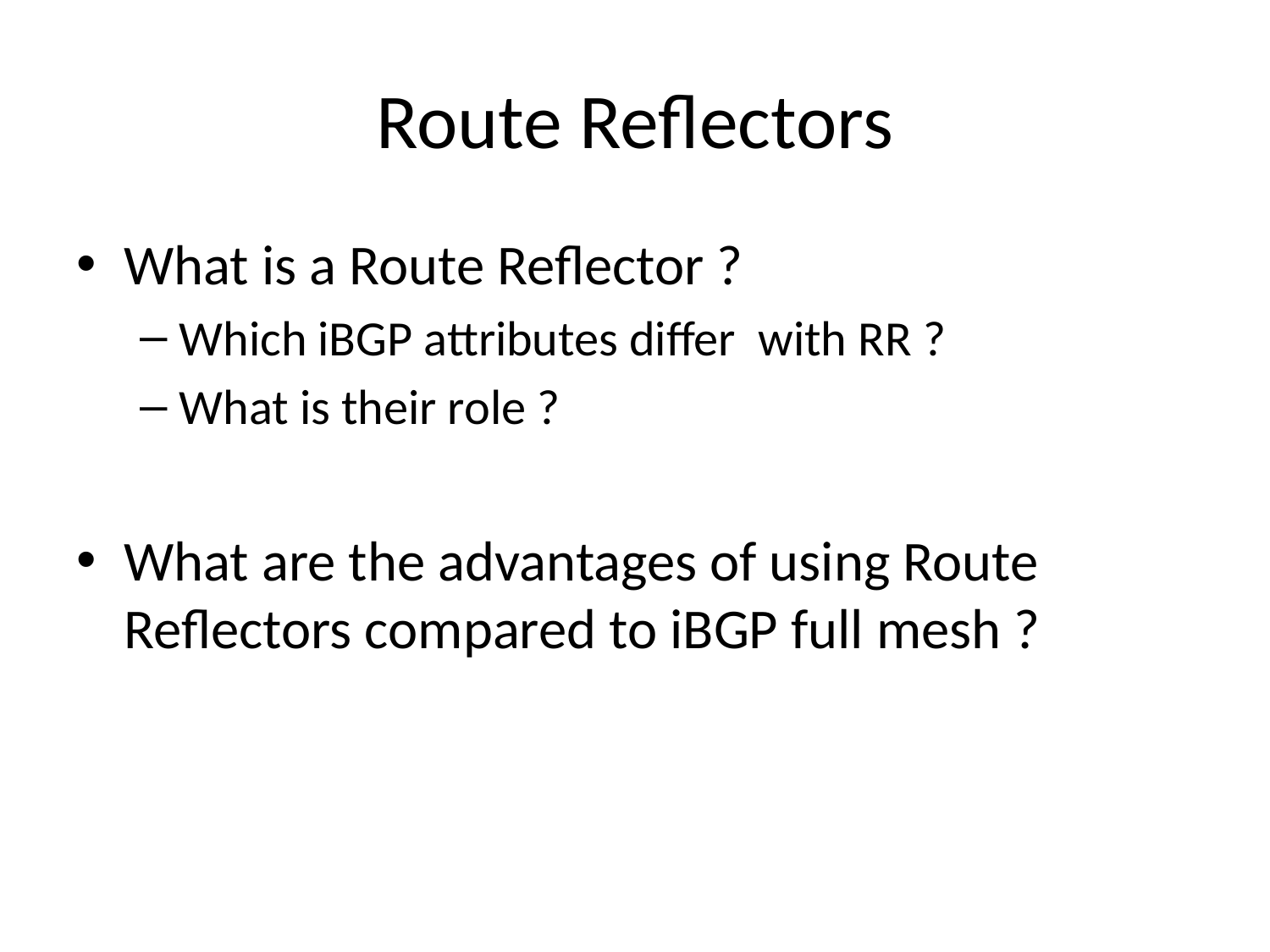

# Route Reflectors
What is a Route Reflector ?
Which iBGP attributes differ  with RR ?
What is their role ?

What are the advantages of using Route Reflectors compared to iBGP full mesh ?